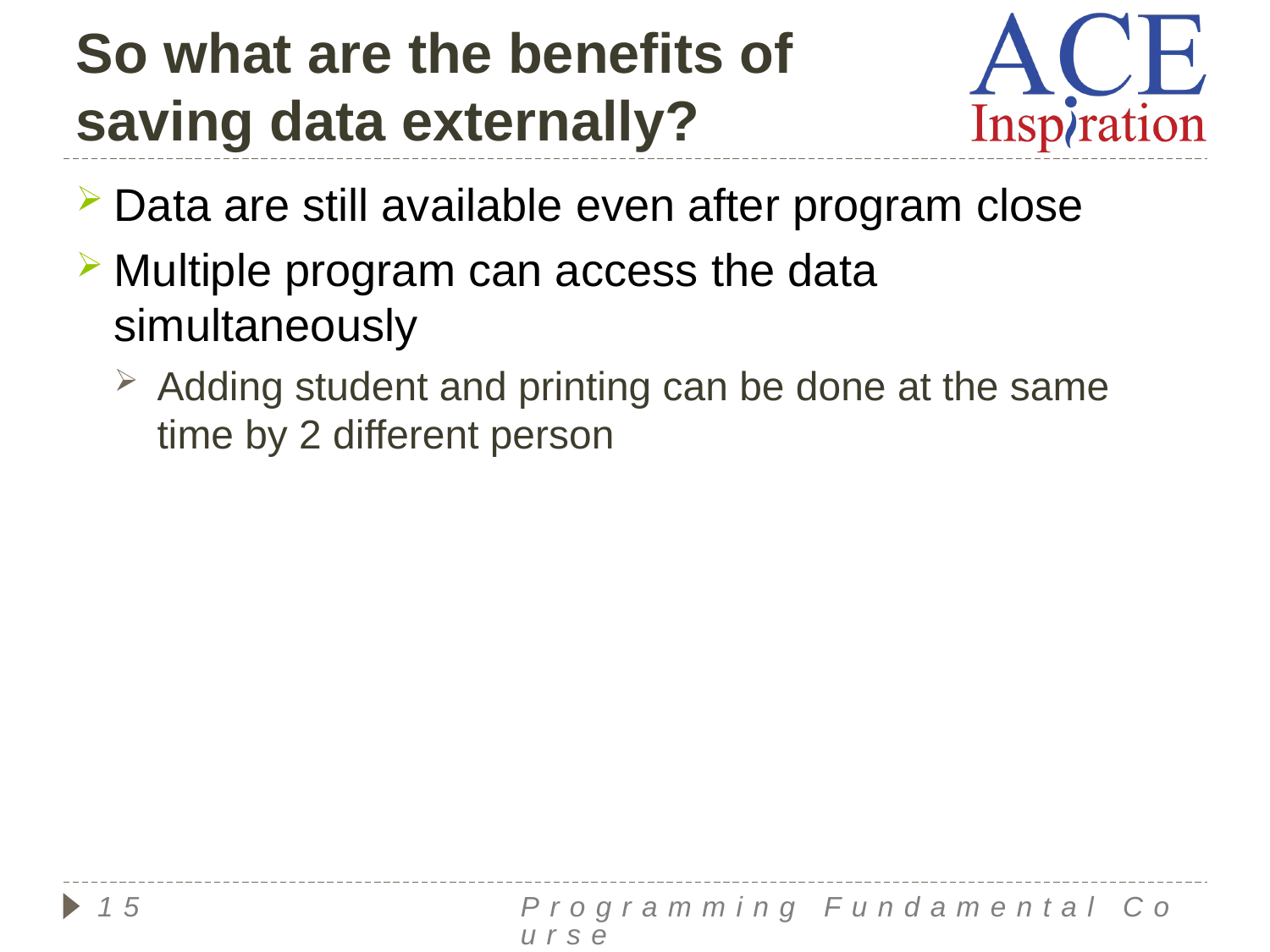

# So what are the benefits of saving data externally?
Data are still available even after program close
Multiple program can access the data simultaneously
Adding student and printing can be done at the same time by 2 different person

15
Programming Fundamental Course